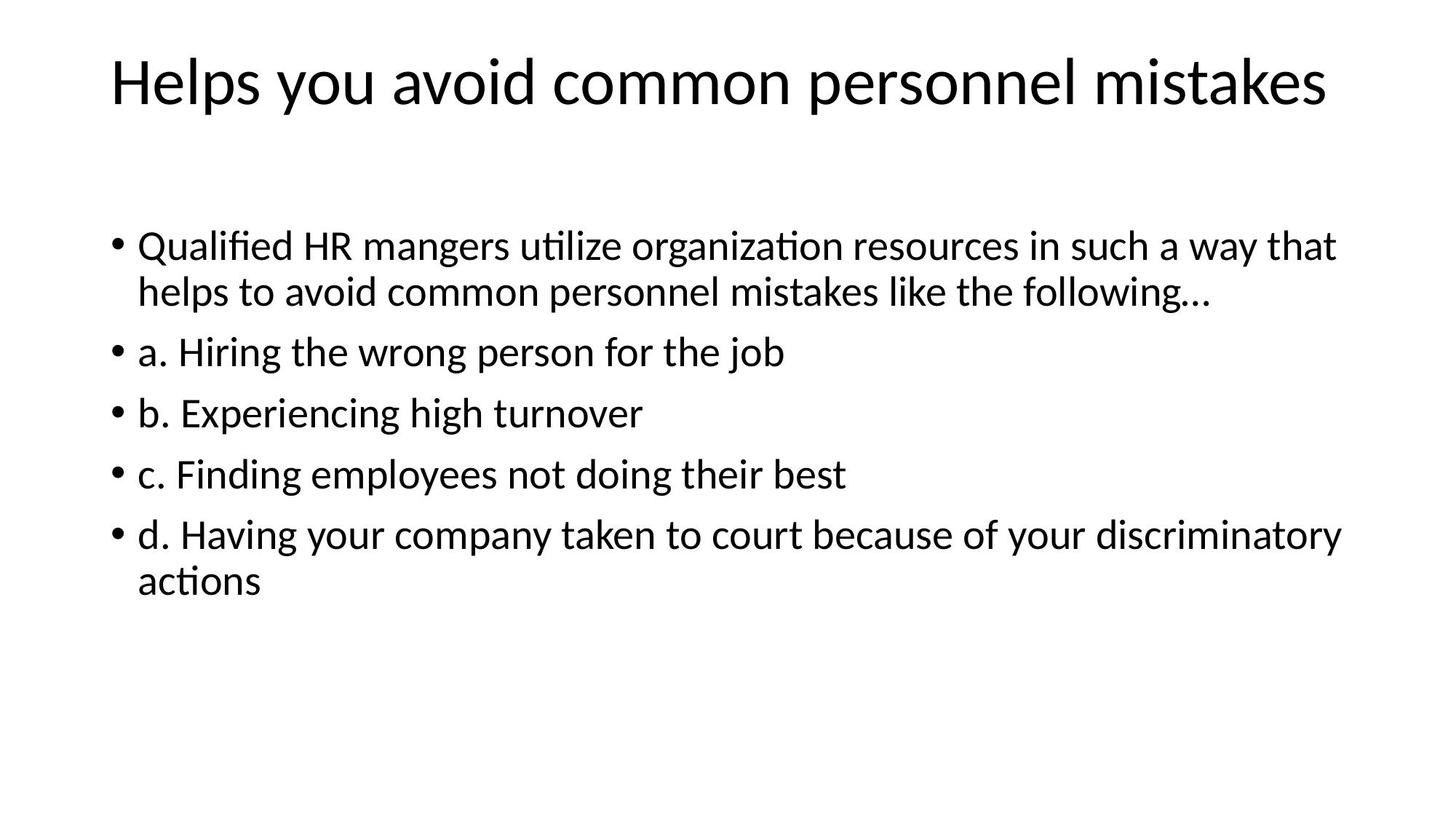

# Helps you avoid common personnel mistakes
Qualified HR mangers utilize organization resources in such a way that helps to avoid common personnel mistakes like the following…
a. Hiring the wrong person for the job
b. Experiencing high turnover
c. Finding employees not doing their best
d. Having your company taken to court because of your discriminatory actions